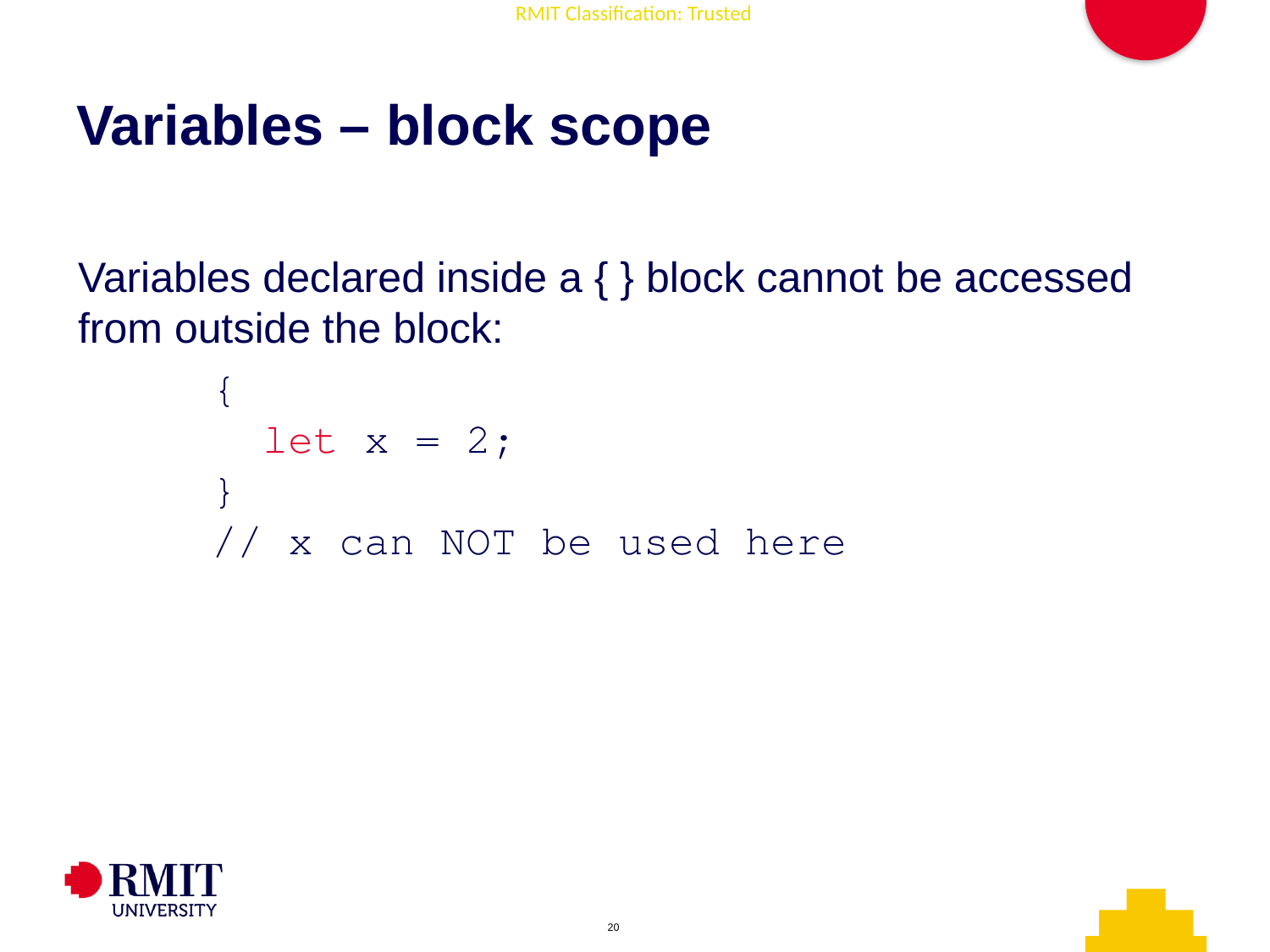

# Variables – block scope
Variables declared inside a { } block cannot be accessed from outside the block:
{
  let x = 2;
}
// x can NOT be used here
AD006 Associate Degree in IT